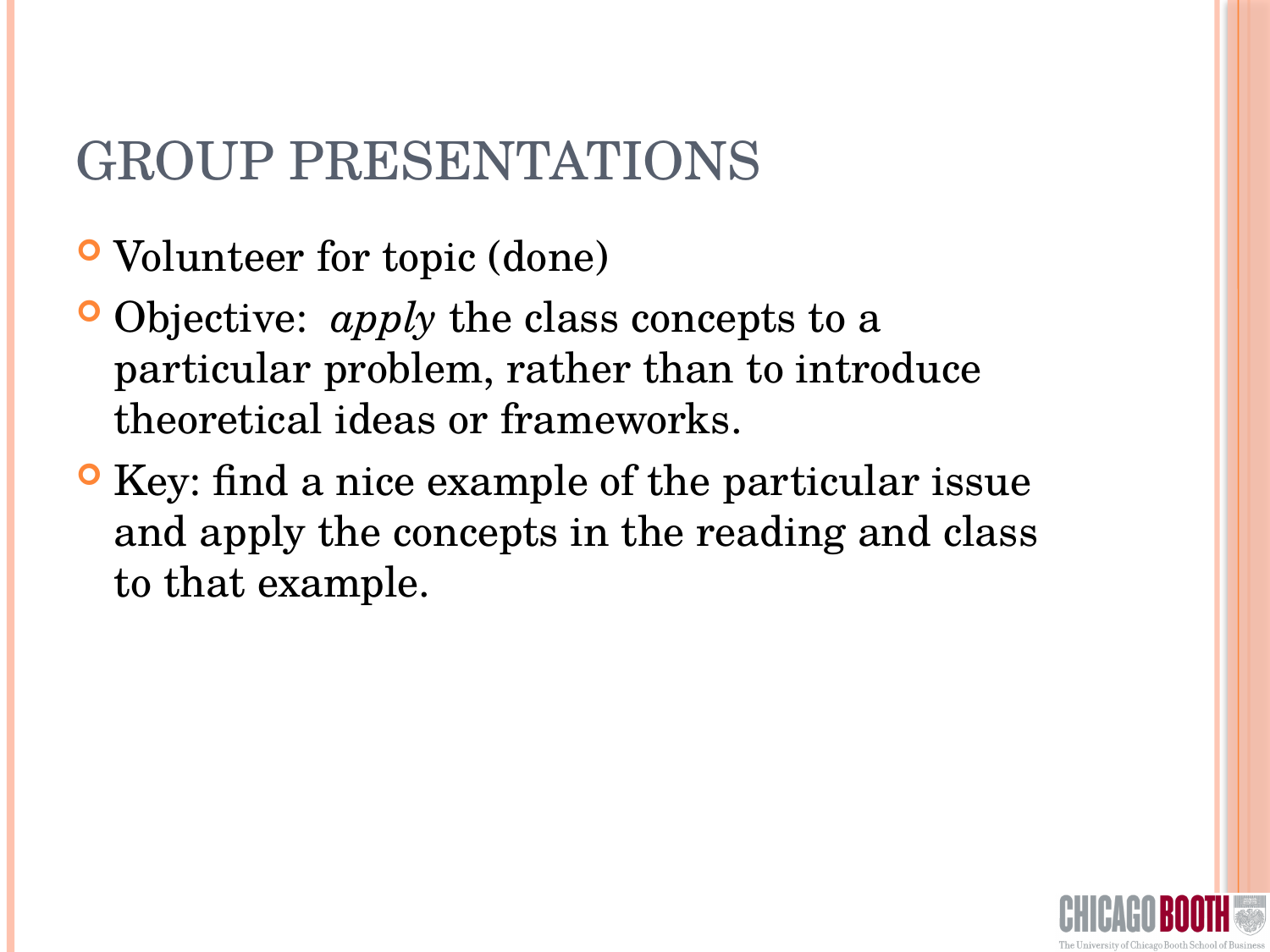

# Group presentations
Volunteer for topic (done)
Objective:  apply the class concepts to a particular problem, rather than to introduce theoretical ideas or frameworks.
Key: find a nice example of the particular issue and apply the concepts in the reading and class to that example.